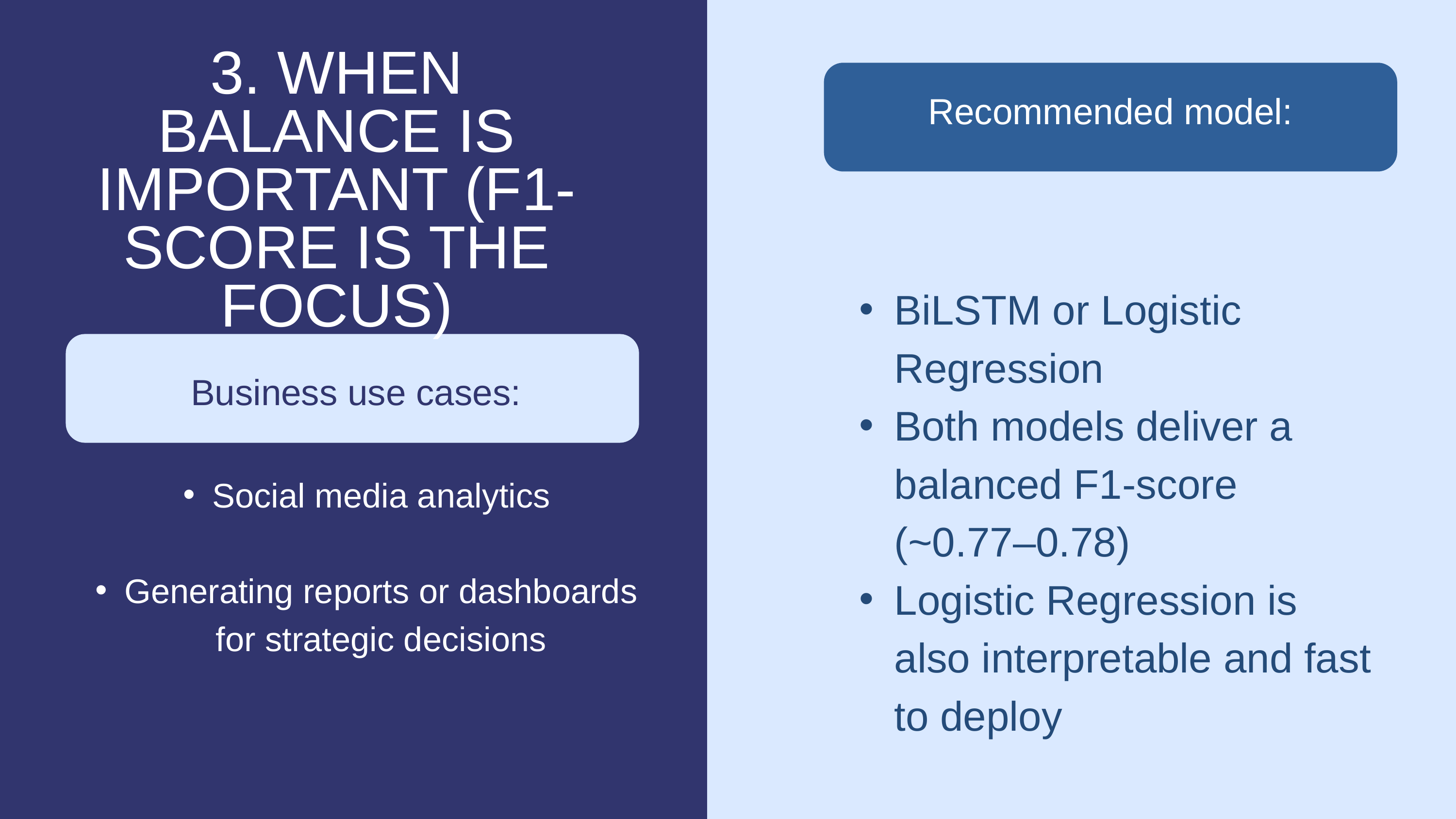

3. WHEN BALANCE IS IMPORTANT (F1-SCORE IS THE FOCUS)

Recommended model:
BiLSTM or Logistic Regression
Both models deliver a balanced F1-score (~0.77–0.78)
Logistic Regression is also interpretable and fast to deploy

Business use cases:
Social media analytics

Generating reports or dashboards for strategic decisions